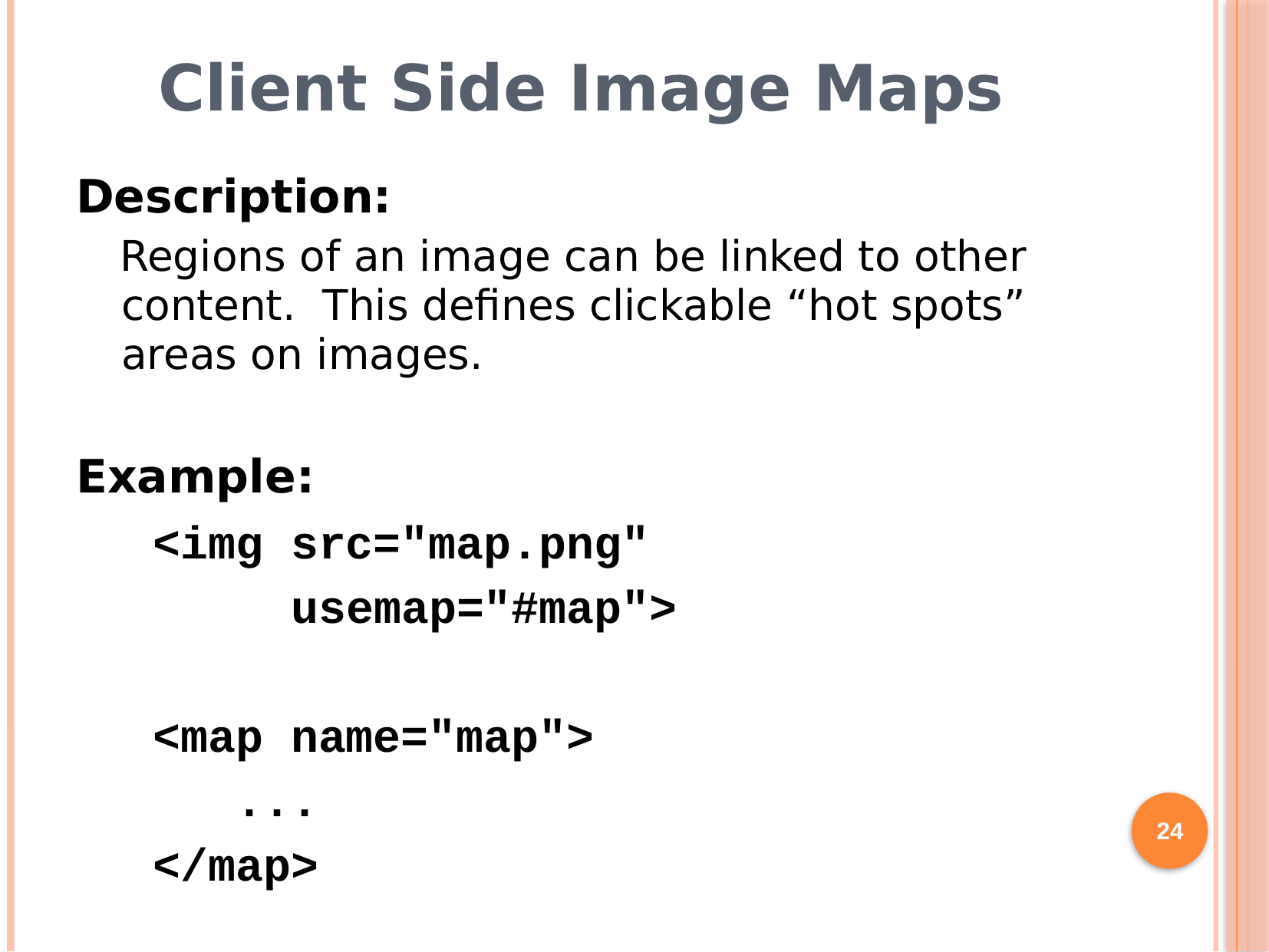

# Client Side Image Maps
Description:
Regions of an image can be linked to other content.  This defines clickable “hot spots” areas on images.

Example:
<img src="map.png"
     usemap="#map">

<map name="map">
   ...
</map>
24